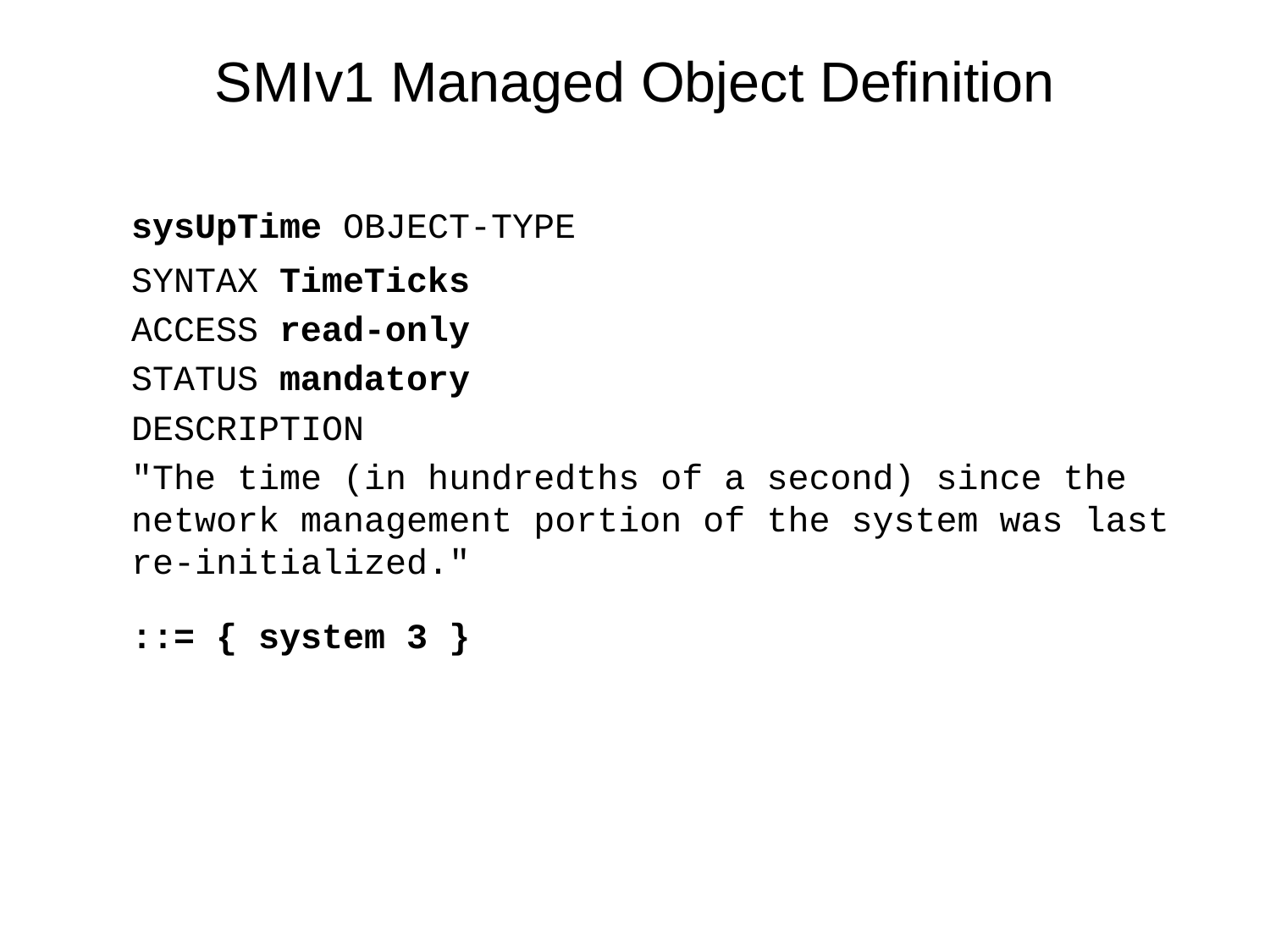

# SMIv1 Managed Object Definition
	sysUpTime OBJECT-TYPE
	SYNTAX TimeTicks
	ACCESS read-only
	STATUS mandatory
	DESCRIPTION
	"The time (in hundredths of a second) since the network management portion of the system was last re-initialized."
	::= { system 3 }